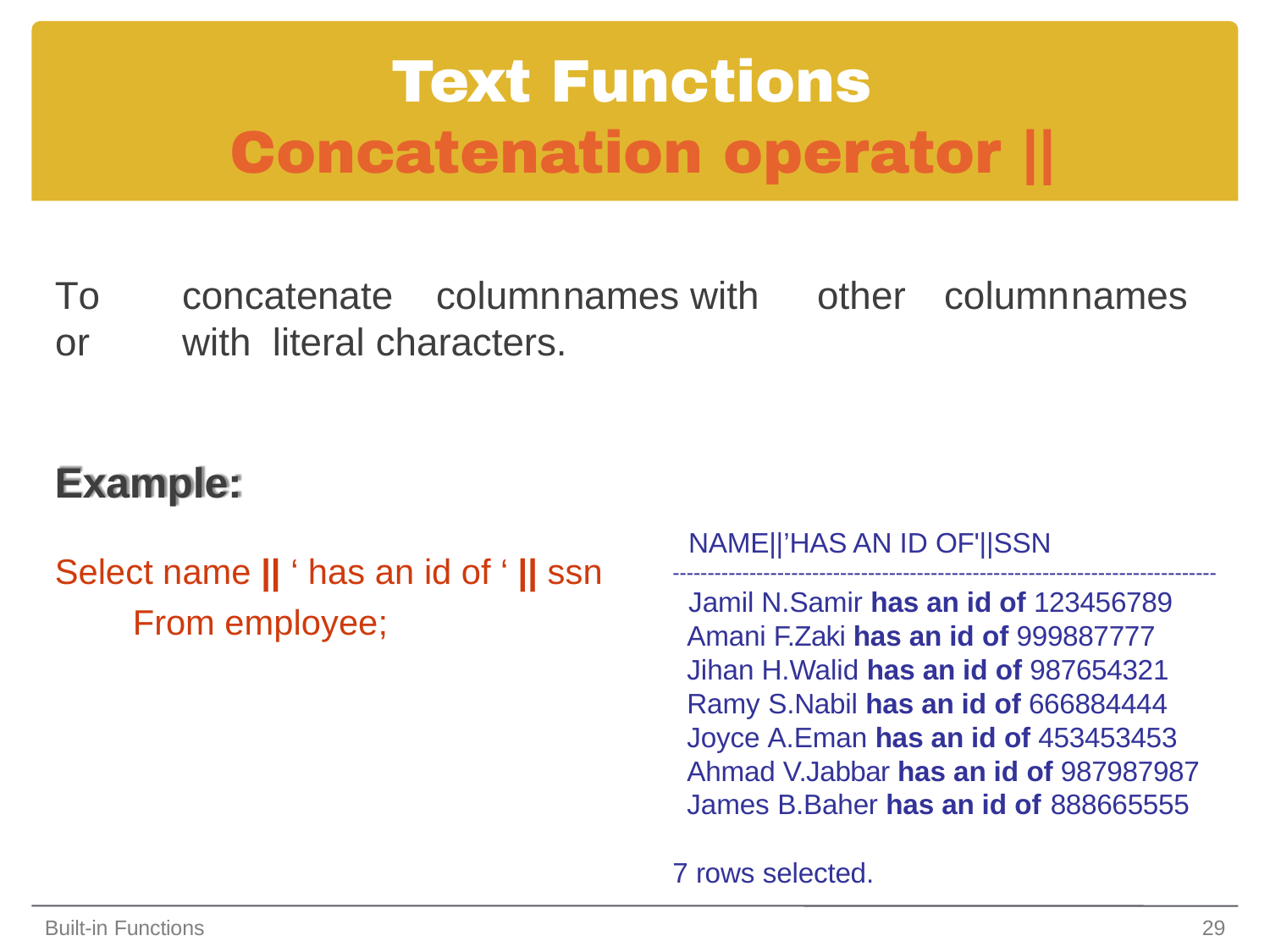

# Text Functions  Concatenation operator ||
To	concatenate	column	names	with	other	column	names	or	with  literal characters.

Example:

NAME||’HAS AN ID OF'||SSN
------------------------------------------------------------------------------
Jamil N.Samir has an id of 123456789  Amani F.Zaki has an id of 999887777  Jihan H.Walid has an id of 987654321  Ramy S.Nabil has an id of 666884444  Joyce A.Eman has an id of 453453453  Ahmad V.Jabbar has an id of 987987987  James B.Baher has an id of 888665555
Select name || ‘ has an id of ‘ || ssn  From employee;
7 rows selected.
Built-in Functions
29